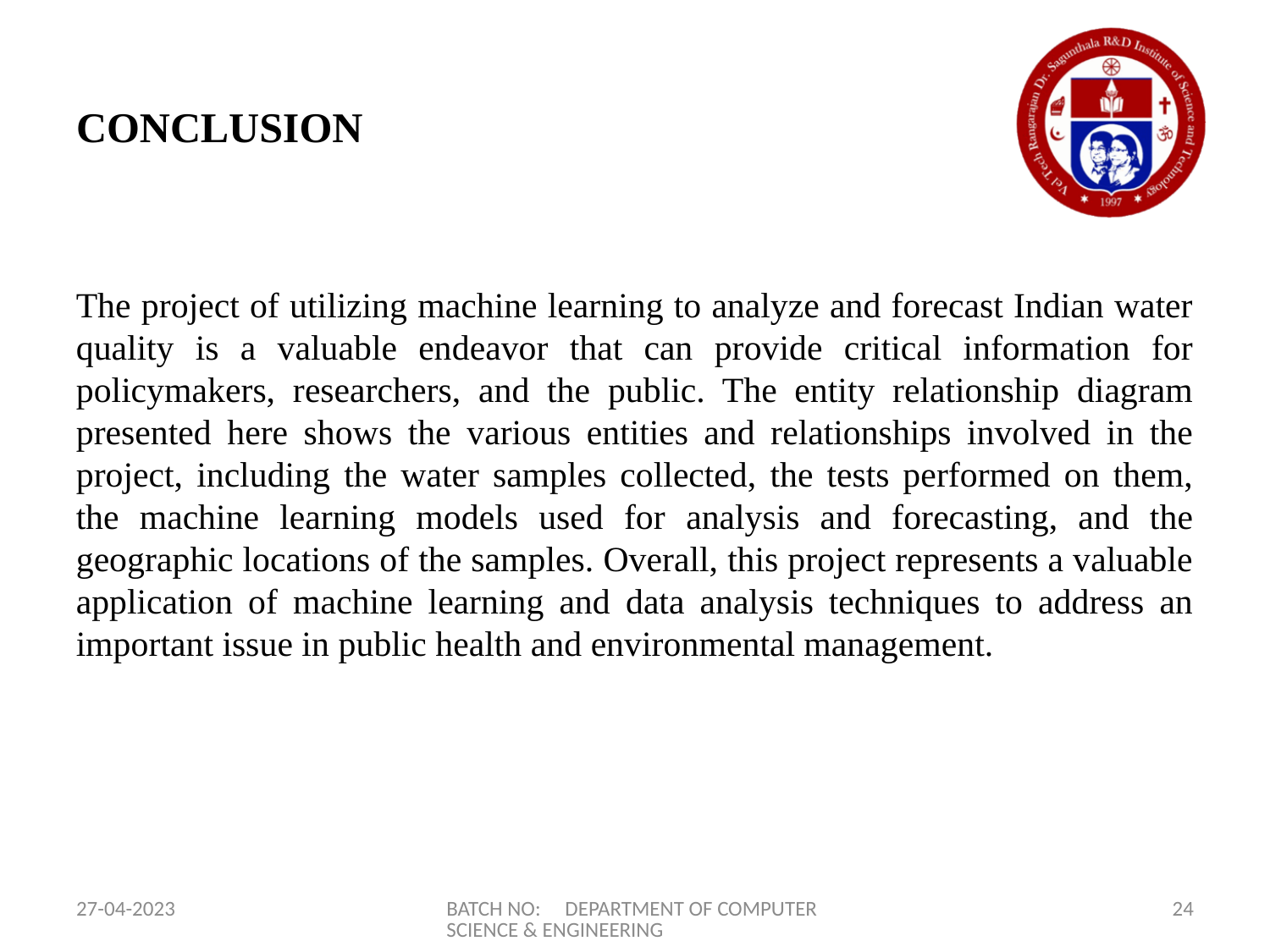

# CONCLUSION
The project of utilizing machine learning to analyze and forecast Indian water quality is a valuable endeavor that can provide critical information for policymakers, researchers, and the public. The entity relationship diagram presented here shows the various entities and relationships involved in the project, including the water samples collected, the tests performed on them, the machine learning models used for analysis and forecasting, and the geographic locations of the samples. Overall, this project represents a valuable application of machine learning and data analysis techniques to address an important issue in public health and environmental management.

27-04-2023
BATCH NO:     DEPARTMENT OF COMPUTER SCIENCE & ENGINEERING
24